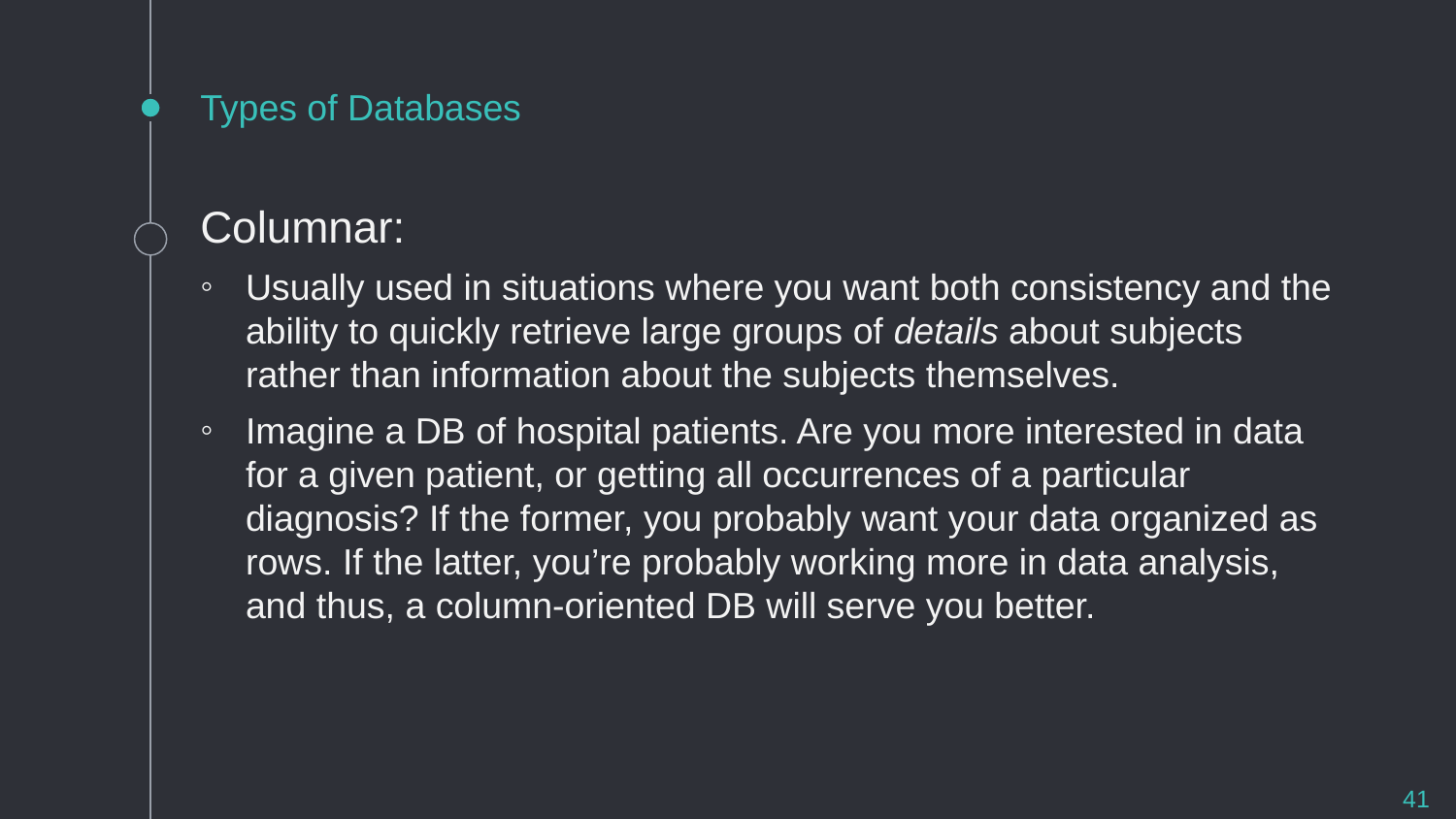

# Types of Databases
Columnar:
Usually used in situations where you want both consistency and the ability to quickly retrieve large groups of details about subjects rather than information about the subjects themselves.
Imagine a DB of hospital patients. Are you more interested in data for a given patient, or getting all occurrences of a particular diagnosis? If the former, you probably want your data organized as rows. If the latter, you’re probably working more in data analysis, and thus, a column-oriented DB will serve you better.
41